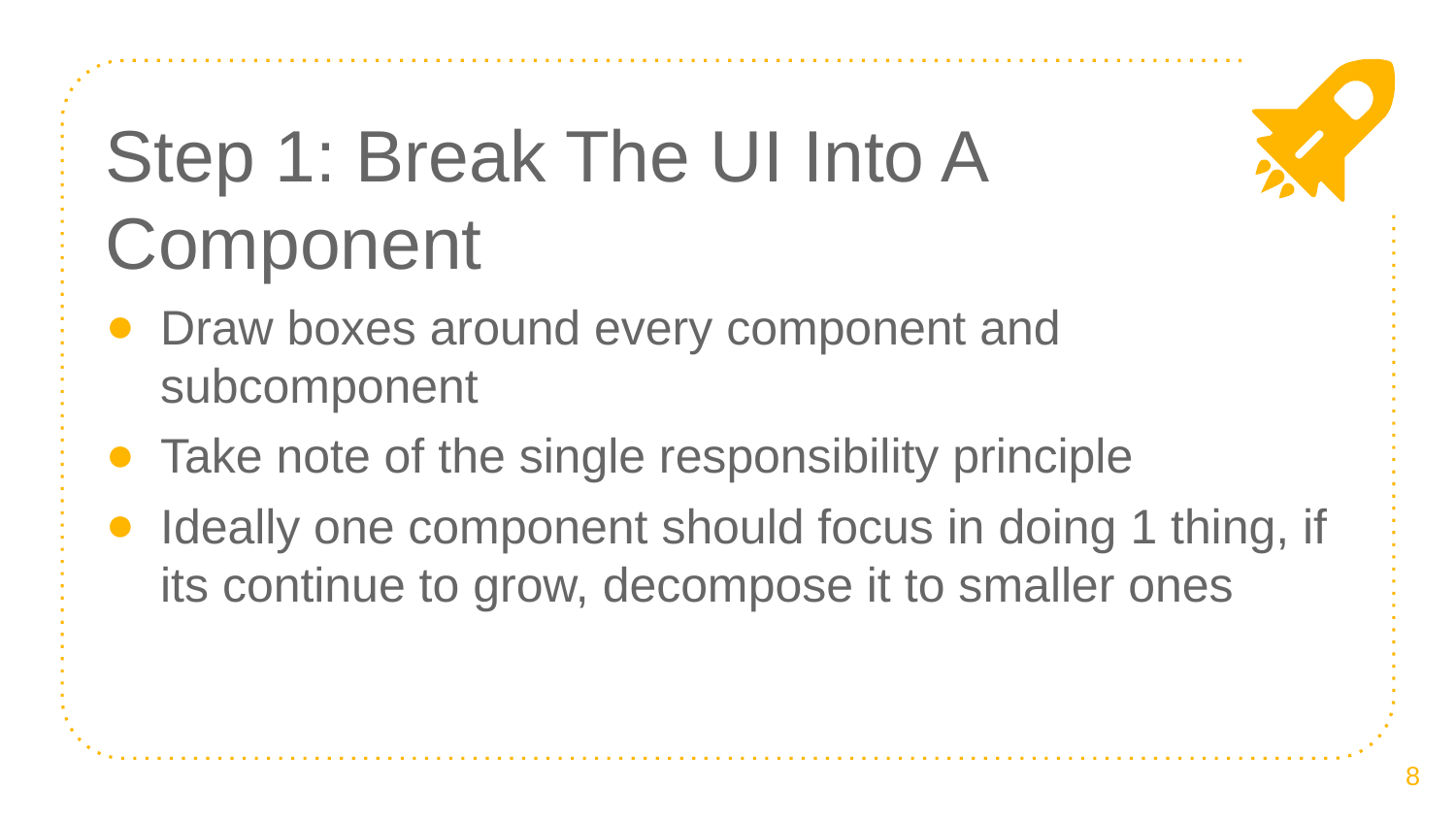

Step 1: Break The UI Into A Component
Draw boxes around every component and subcomponent
Take note of the single responsibility principle
Ideally one component should focus in doing 1 thing, if its continue to grow, decompose it to smaller ones

8